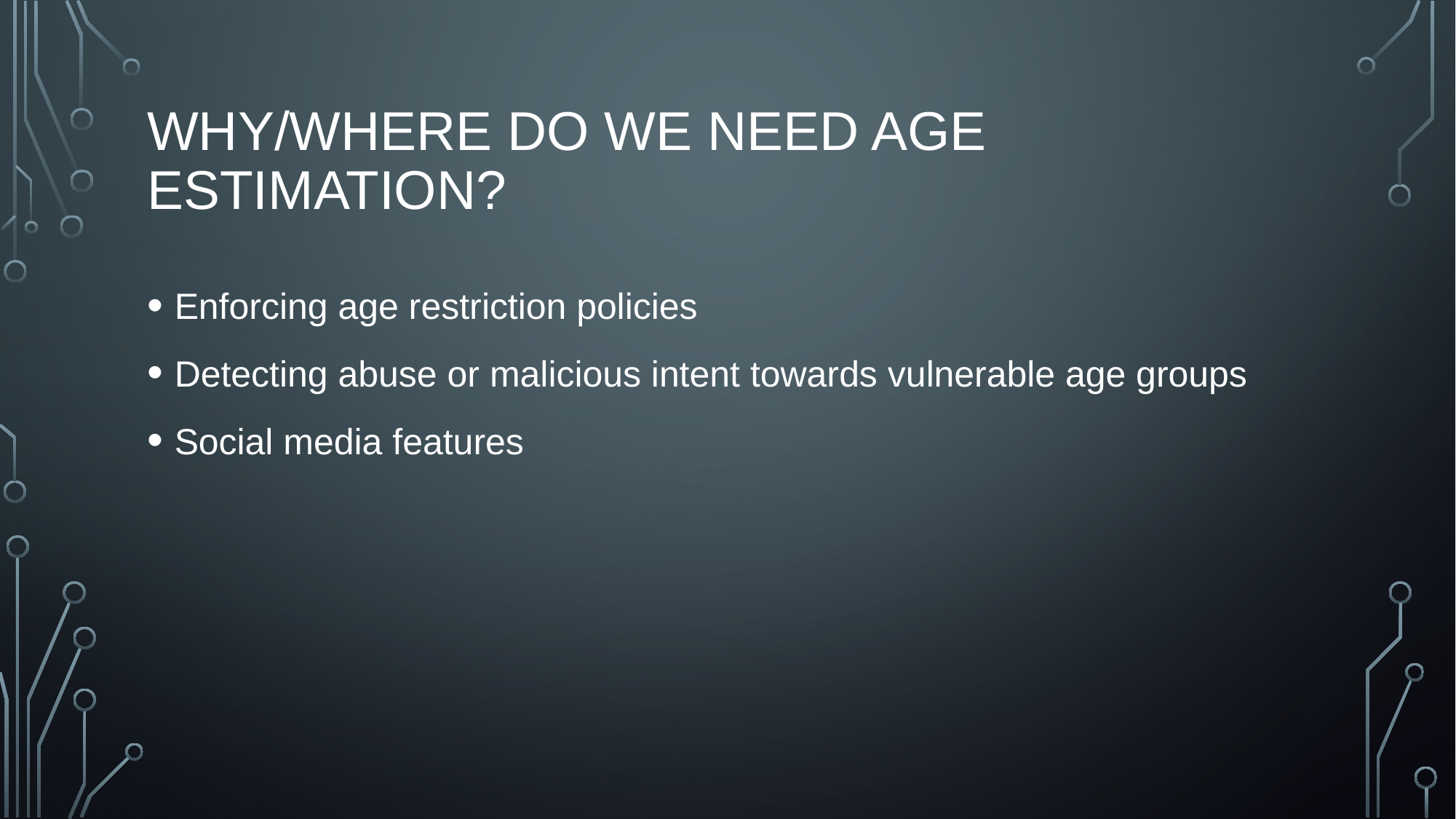

# why/where do we need age estimation?
Enforcing age restriction policies
Detecting abuse or malicious intent towards vulnerable age groups
Social media features